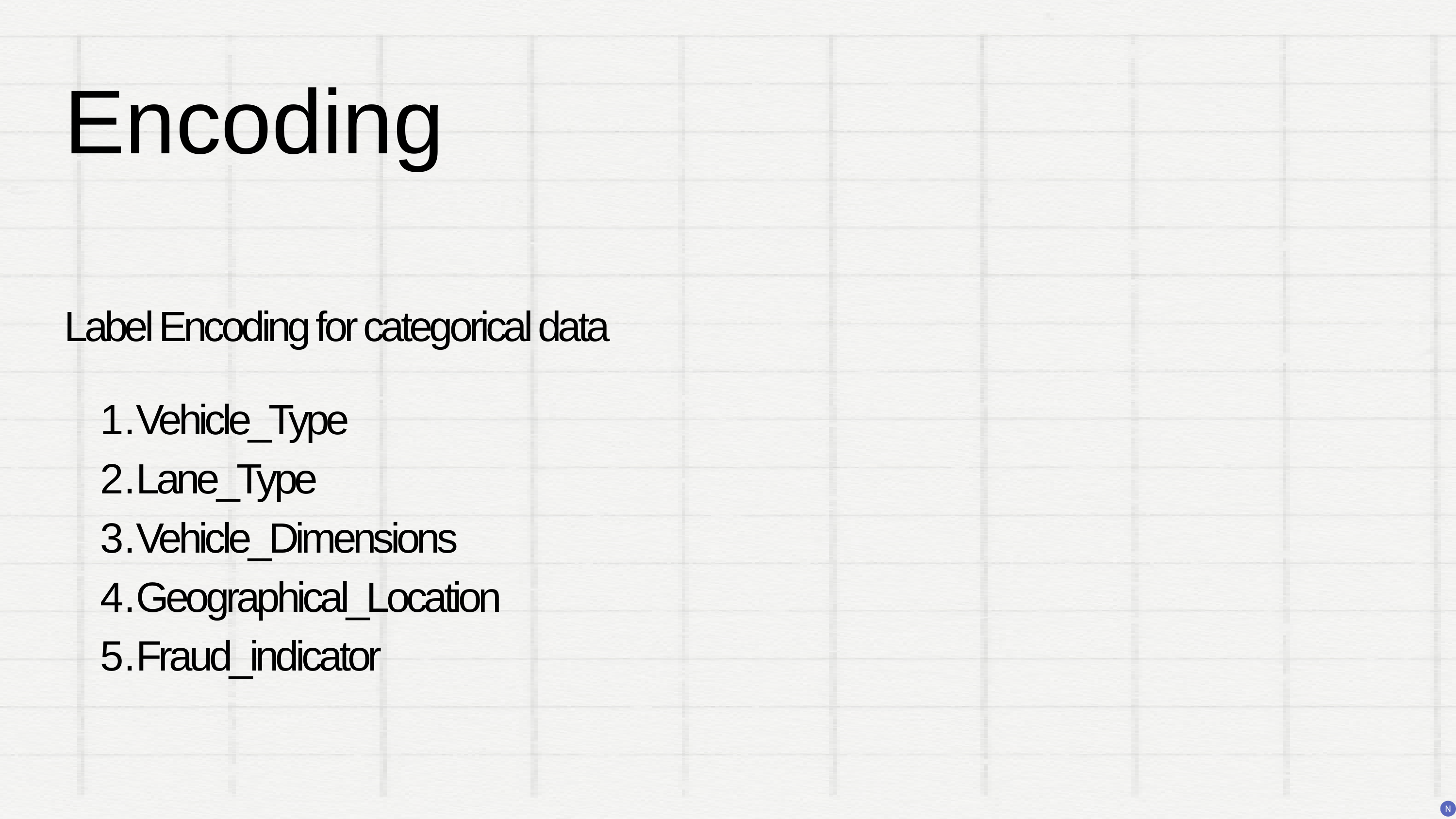

Encoding
Label Encoding for categorical data
Vehicle_Type
Lane_Type
Vehicle_Dimensions
Geographical_Location
Fraud_indicator